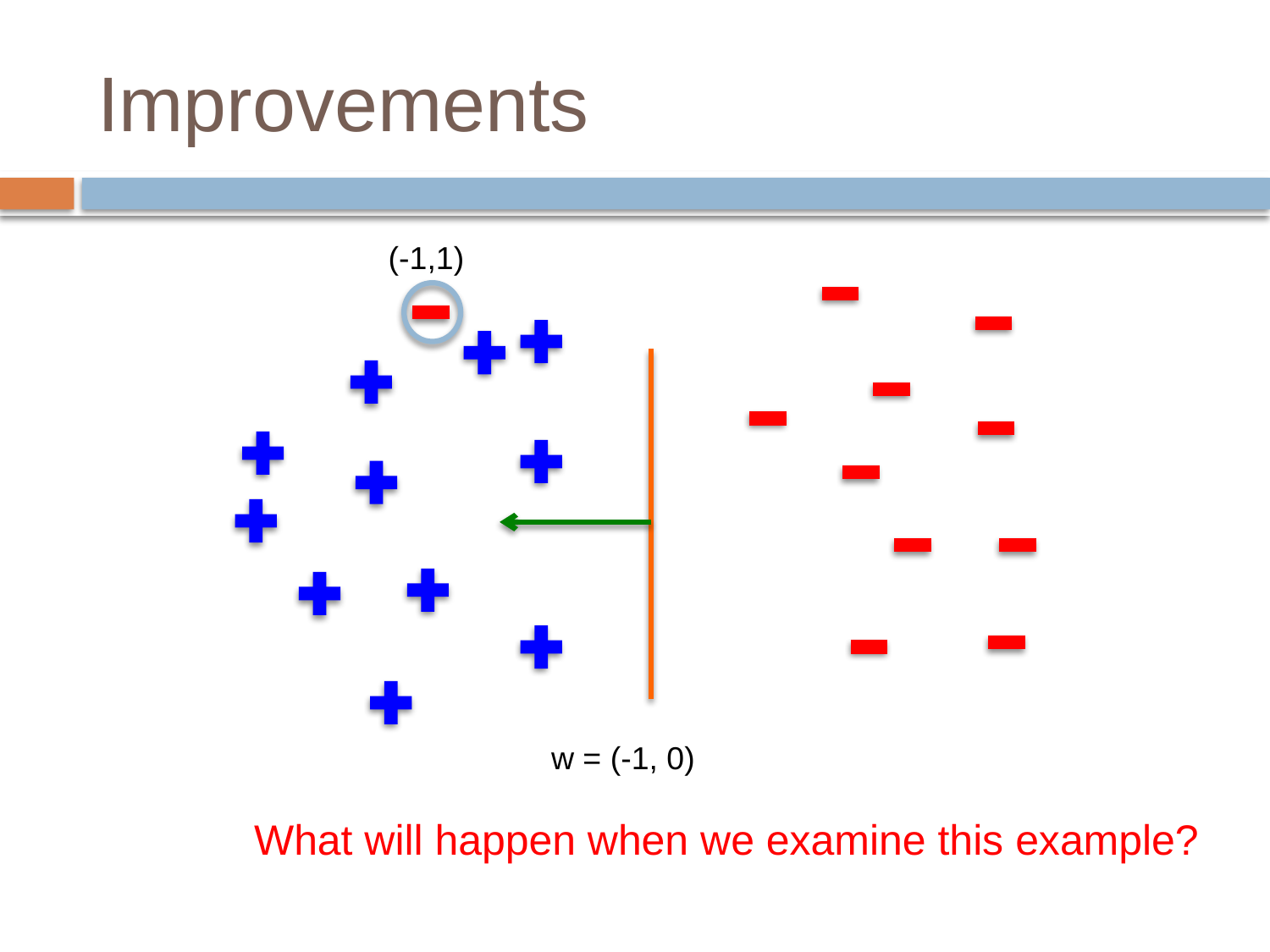

# Improvements
(-1,1)

w = (-1, 0)
What will happen when we examine this example?